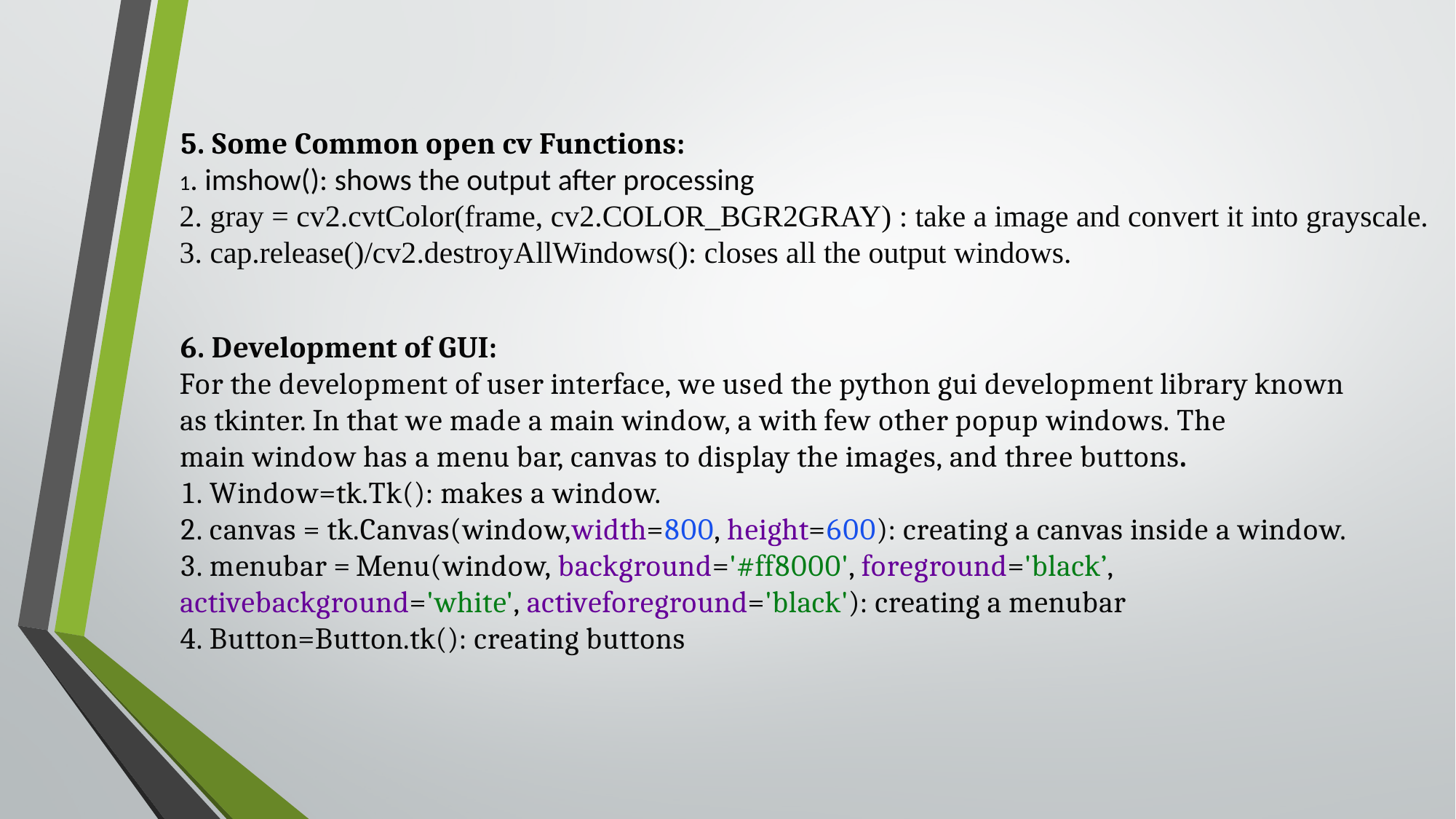

5. Some Common open cv Functions:
1. imshow(): shows the output after processing
2. gray = cv2.cvtColor(frame, cv2.COLOR_BGR2GRAY) : take a image and convert it into grayscale.
3. cap.release()/cv2.destroyAllWindows(): closes all the output windows.

6. Development of GUI:
For the development of user interface, we used the python gui development library known
as tkinter. In that we made a main window, a with few other popup windows. The
main window has a menu bar, canvas to display the images, and three buttons.
1. Window=tk.Tk(): makes a window.
2. canvas = tk.Canvas(window,width=800, height=600): creating a canvas inside a window.
3. menubar = Menu(window, background='#ff8000', foreground='black’,
activebackground='white', activeforeground='black'): creating a menubar
4. Button=Button.tk(): creating buttons